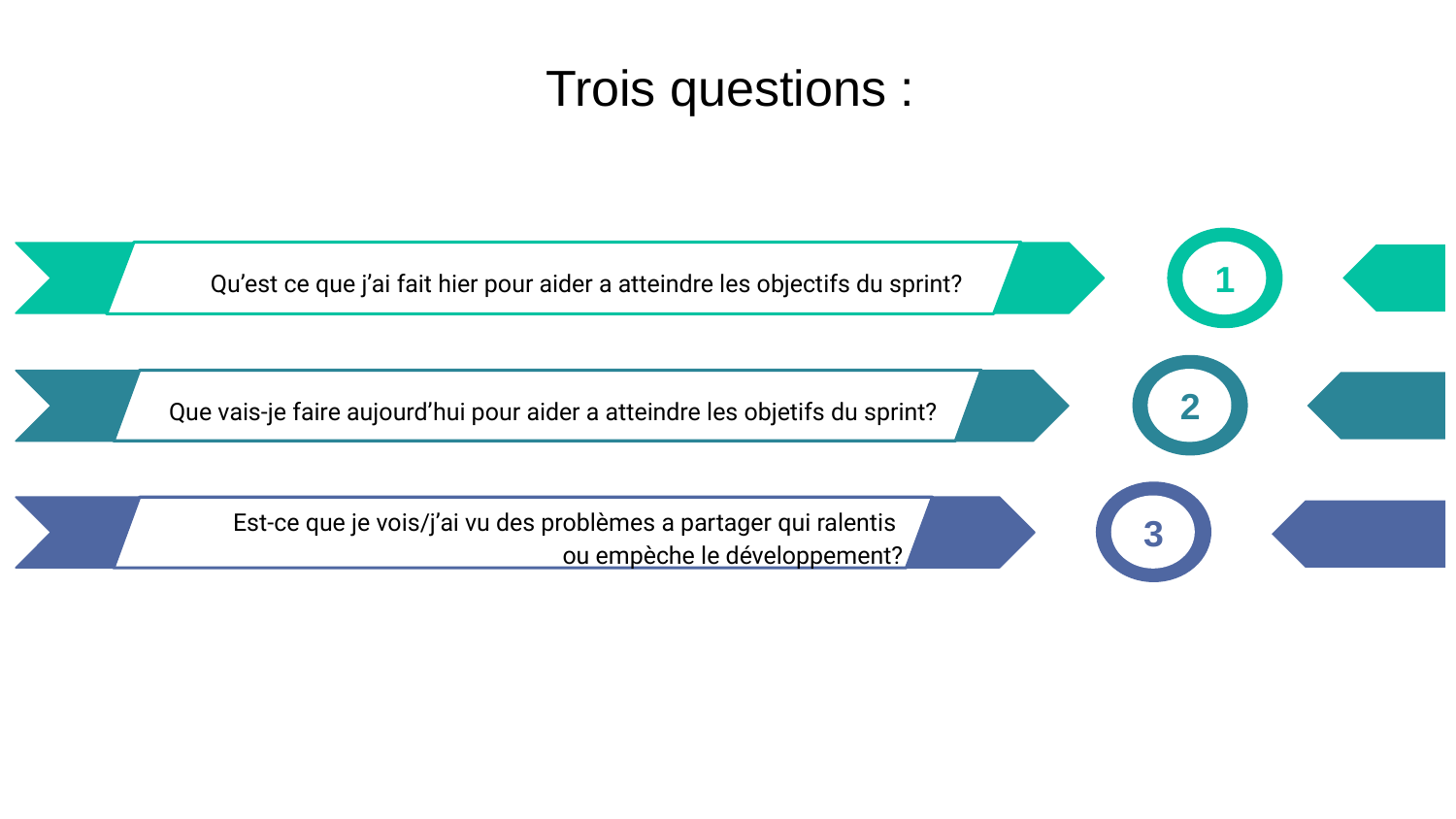

# Trois questions :

1

Qu’est ce que j’ai fait hier pour aider a atteindre les objectifs du sprint?

2

Que vais-je faire aujourd’hui pour aider a atteindre les objetifs du sprint?

3
Est-ce que je vois/j’ai vu des problèmes a partager qui ralentis
ou empèche le développement?